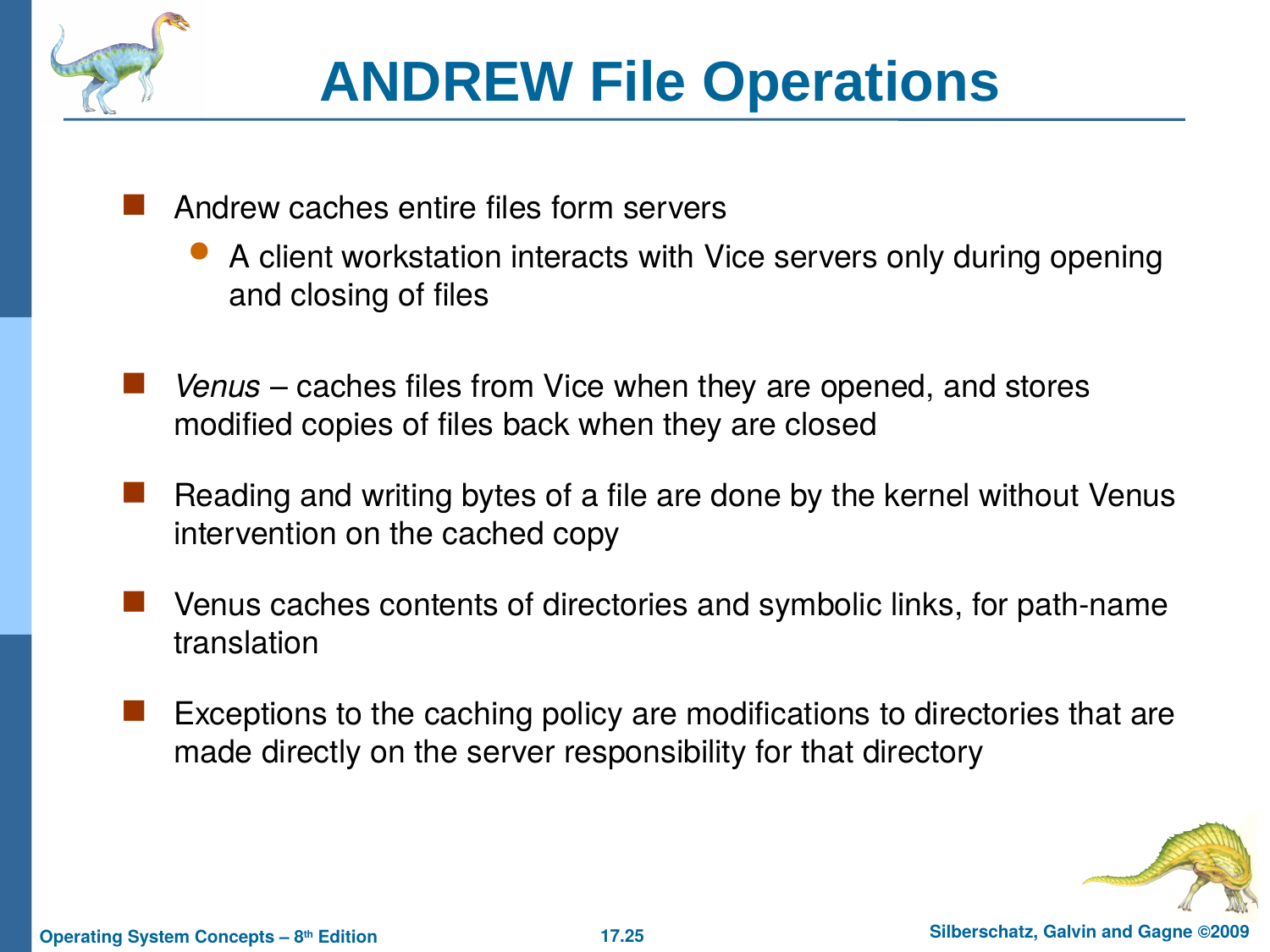

# ANDREW File Operations
Andrew caches entire files form servers
A client workstation interacts with Vice servers only during opening and closing of files

Venus – caches files from Vice when they are opened, and stores modified copies of files back when they are closed

Reading and writing bytes of a file are done by the kernel without Venus intervention on the cached copy

Venus caches contents of directories and symbolic links, for path-name translation

Exceptions to the caching policy are modifications to directories that are made directly on the server responsibility for that directory